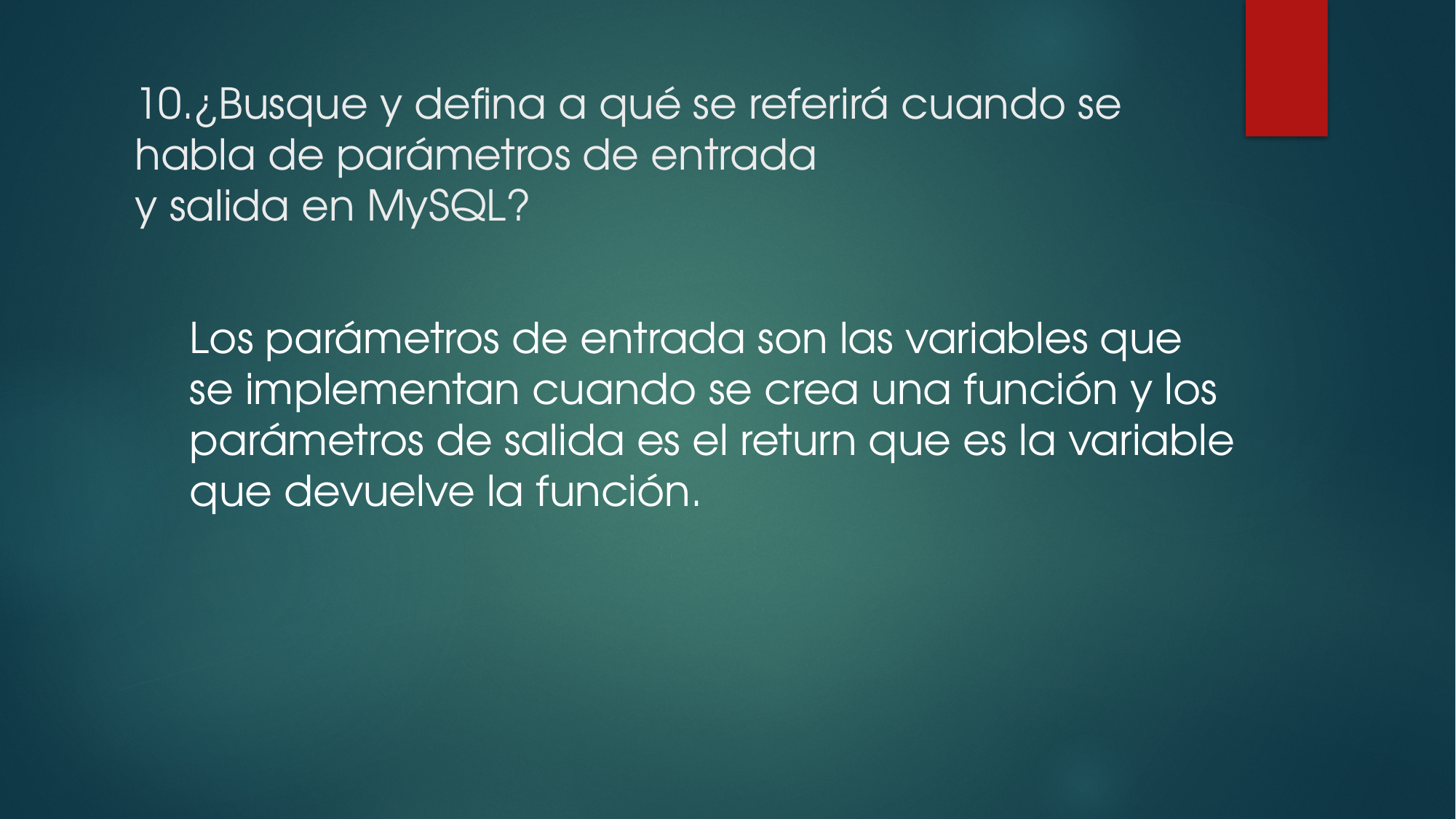

# 10.¿Busque y defina a qué se referirá cuando se habla de parámetros de entrada y salida en MySQL?
Los parámetros de entrada son las variables que se implementan cuando se crea una función y los parámetros de salida es el return que es la variable que devuelve la función.